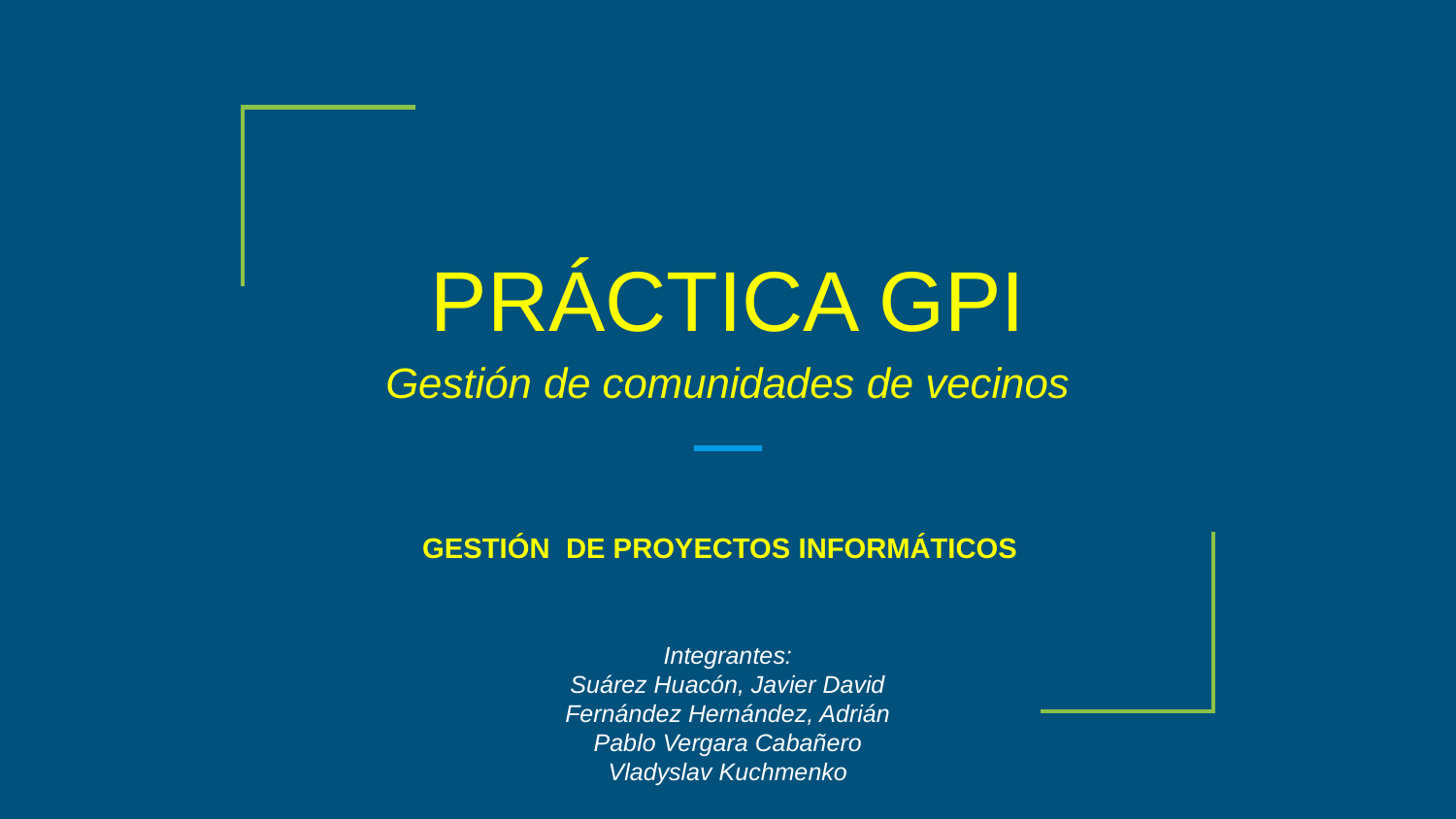

# PRÁCTICA GPI
Gestión de comunidades de vecinos

GESTIÓN  DE PROYECTOS INFORMÁTICOS
Integrantes:
Suárez Huacón, Javier David
Fernández Hernández, Adrián
Pablo Vergara Cabañero
Vladyslav Kuchmenko